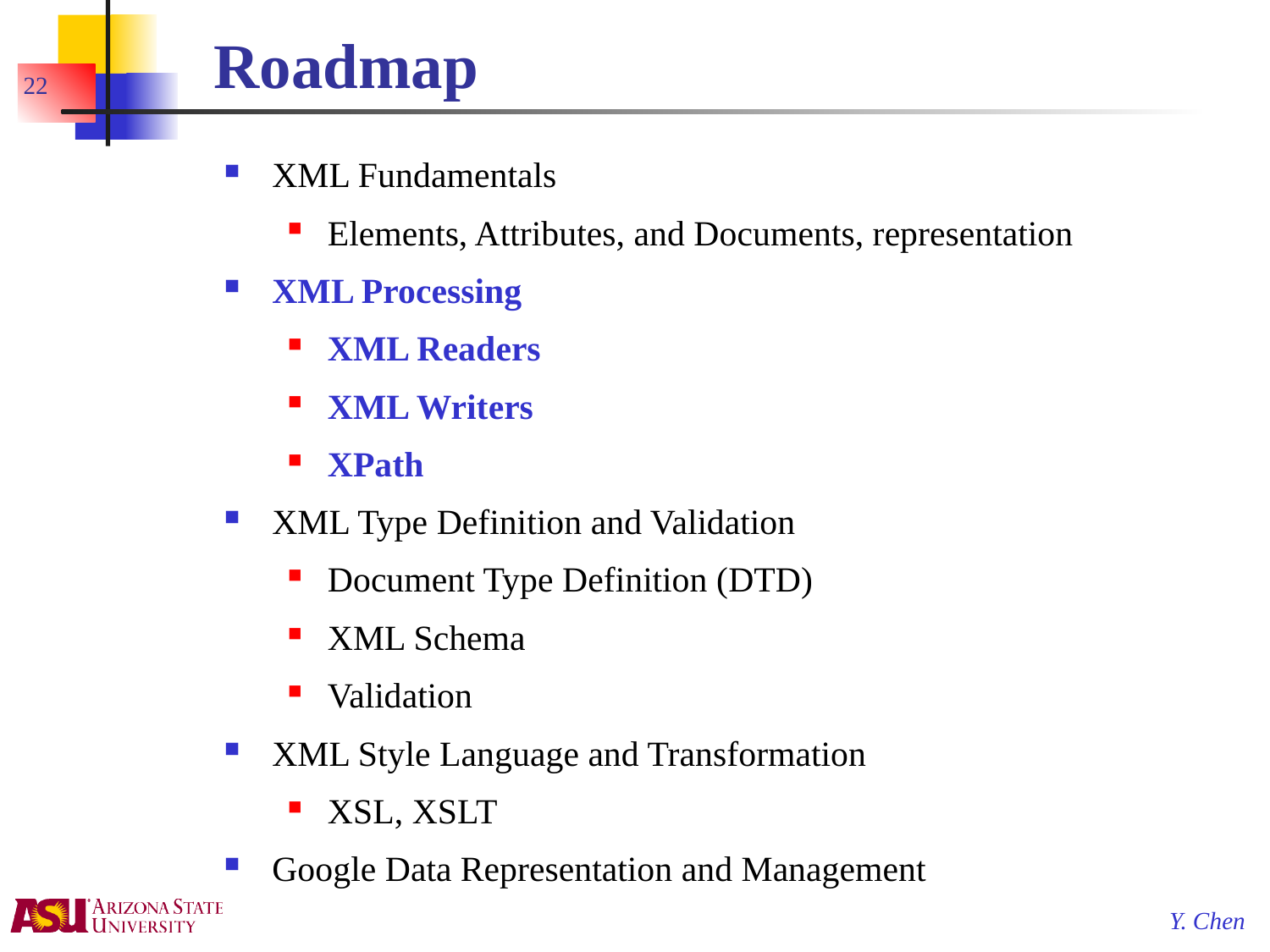

# Roadmap
22
XML Fundamentals
Elements, Attributes, and Documents, representation
XML Processing
XML Readers
XML Writers
XPath
XML Type Definition and Validation
Document Type Definition (DTD)
XML Schema
Validation
XML Style Language and Transformation
XSL, XSLT
Google Data Representation and Management